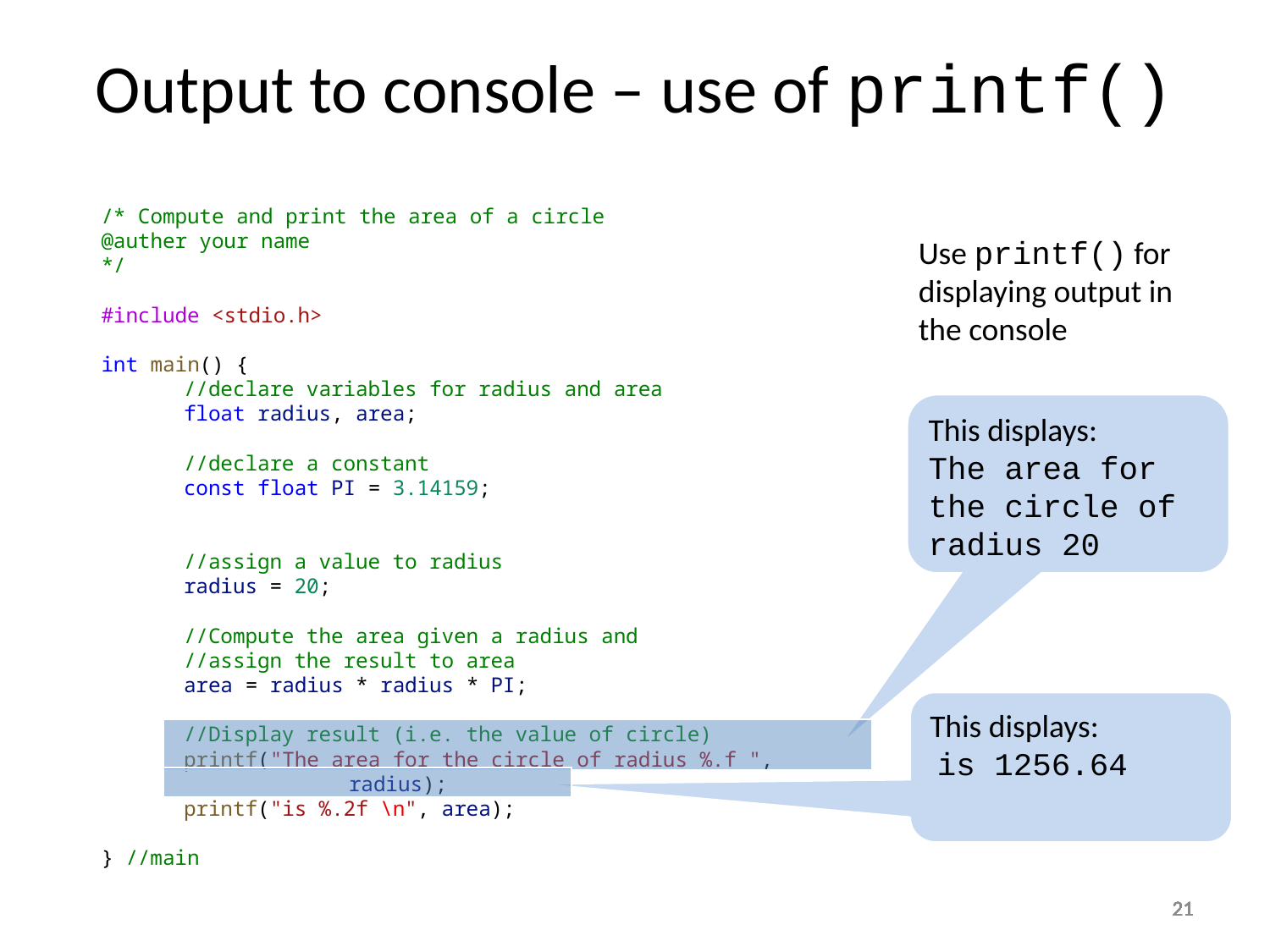

Output to console – use of printf()
/* Compute and print the area of a circle
@auther your name
*/
#include <stdio.h>
int main() {
	//declare variables for radius and area
	float radius, area;

	//declare a constant
	const float PI = 3.14159;
	//assign a value to radius
	radius = 20;
	//Compute the area given a radius and
	//assign the result to area
	area = radius * radius * PI;
	//Display result (i.e. the value of circle)
	printf("The area for the circle of radius %.f ",
			radius);
	printf("is %.2f \n", area);
} //main
Use printf() for displaying output in the console
This displays:
The area for the circle of radius 20
This displays:
 is 1256.64

21
21
21
21
21
21
21
21
21
21
21